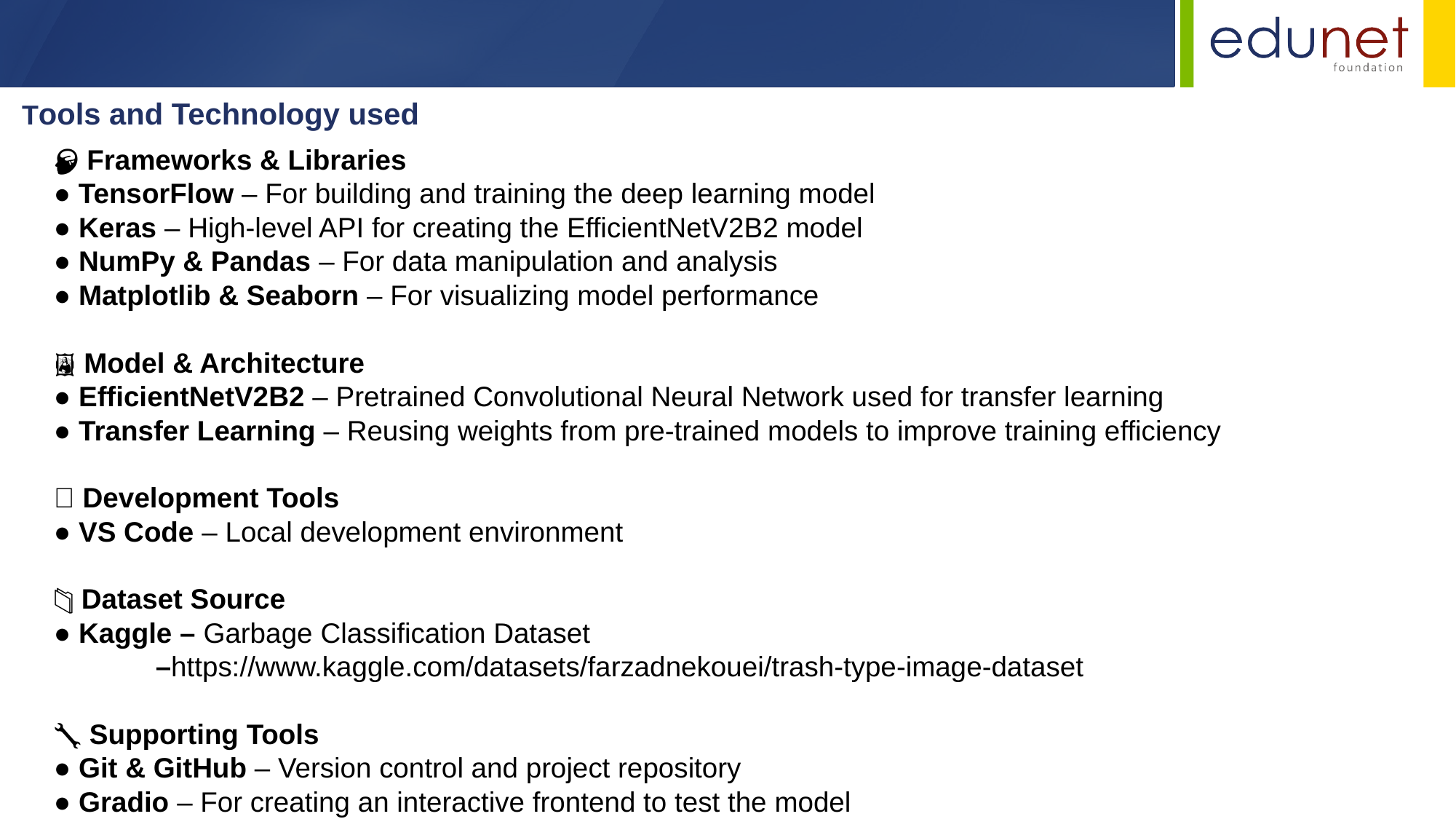

Tools and Technology used
🧠 Frameworks & Libraries
● TensorFlow – For building and training the deep learning model
● Keras – High-level API for creating the EfficientNetV2B2 model
● NumPy & Pandas – For data manipulation and analysis
● Matplotlib & Seaborn – For visualizing model performance

🖼️ Model & Architecture
● EfficientNetV2B2 – Pretrained Convolutional Neural Network used for transfer learning
● Transfer Learning – Reusing weights from pre-trained models to improve training efficiency

🧪 Development Tools
● VS Code – Local development environment

📁 Dataset Source
● Kaggle – Garbage Classification Dataset
             –https://www.kaggle.com/datasets/farzadnekouei/trash-type-image-dataset

🔧 Supporting Tools
● Git & GitHub – Version control and project repository
● Gradio – For creating an interactive frontend to test the model